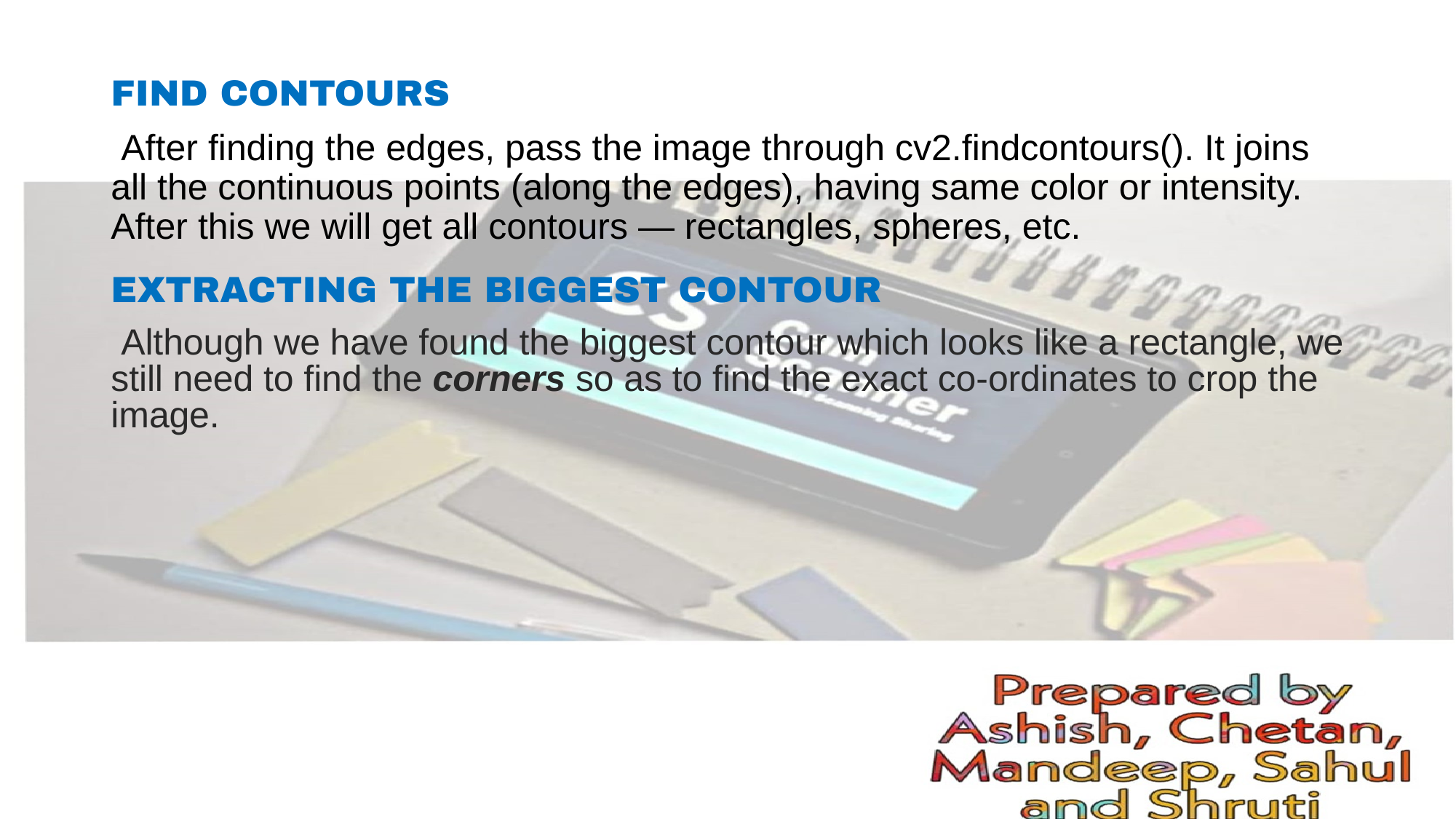

FIND CONTOURS
 After finding the edges, pass the image through cv2.findcontours(). It joins all the continuous points (along the edges), having same color or intensity. After this we will get all contours — rectangles, spheres, etc.
EXTRACTING THE BIGGEST CONTOUR
 Although we have found the biggest contour which looks like a rectangle, we still need to find the corners so as to find the exact co-ordinates to crop the image.